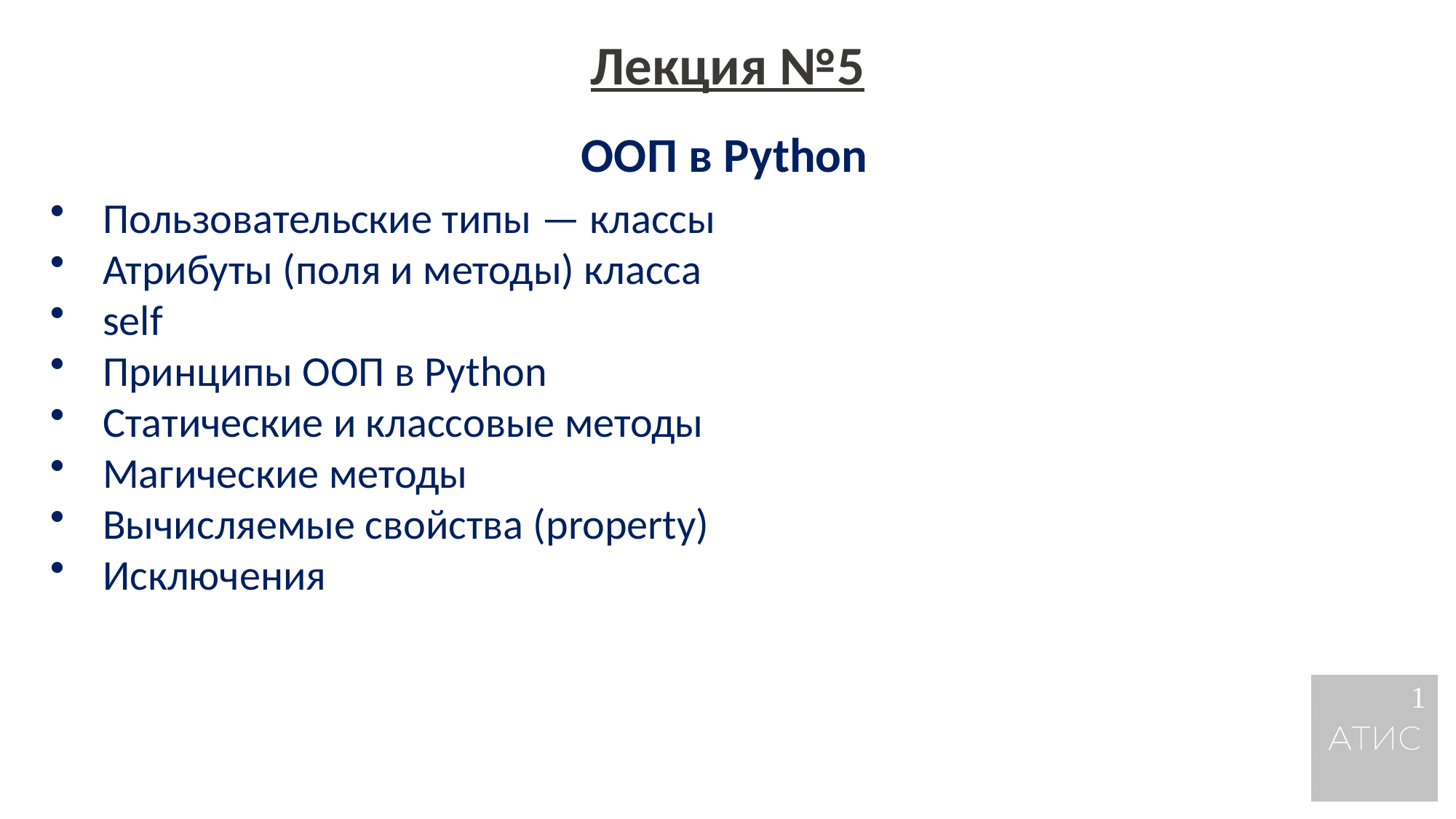

Лекция №5
ООП в Python
 Пользовательские типы — классы
 Атрибуты (поля и методы) класса
 self
 Принципы ООП в Python
 Статические и классовые методы
 Магические методы
 Вычисляемые свойства (property)
 Исключения